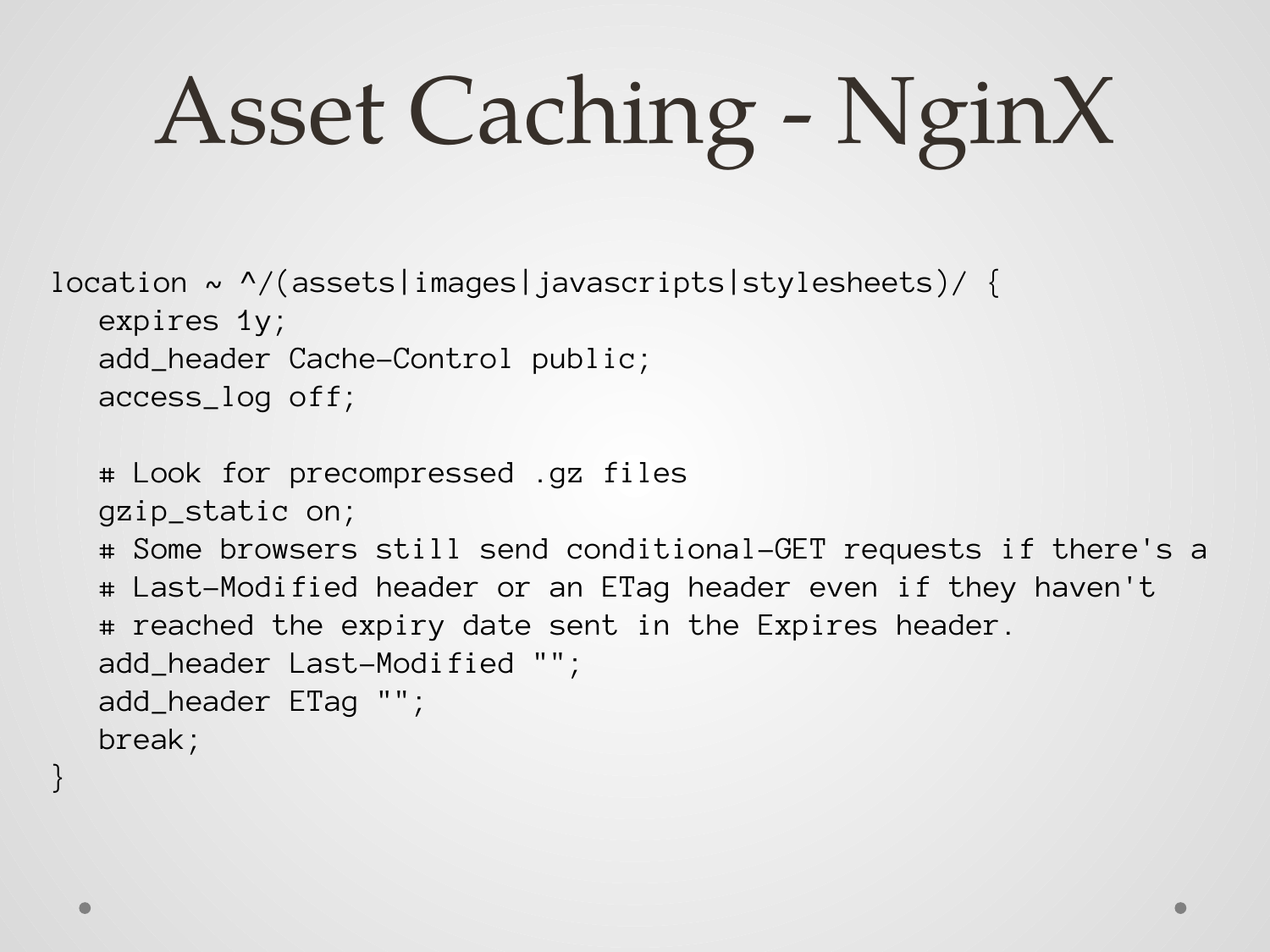

# Asset Caching - NginX
location ~ ^/(assets|images|javascripts|stylesheets)/ {
	expires 1y;
	add_header Cache-Control public;
	access_log off;

	# Look for precompressed .gz files
	gzip_static on;
	# Some browsers still send conditional-GET requests if there's a
	# Last-Modified header or an ETag header even if they haven't
	# reached the expiry date sent in the Expires header.
	add_header Last-Modified "";
	add_header ETag "";
	break;
}